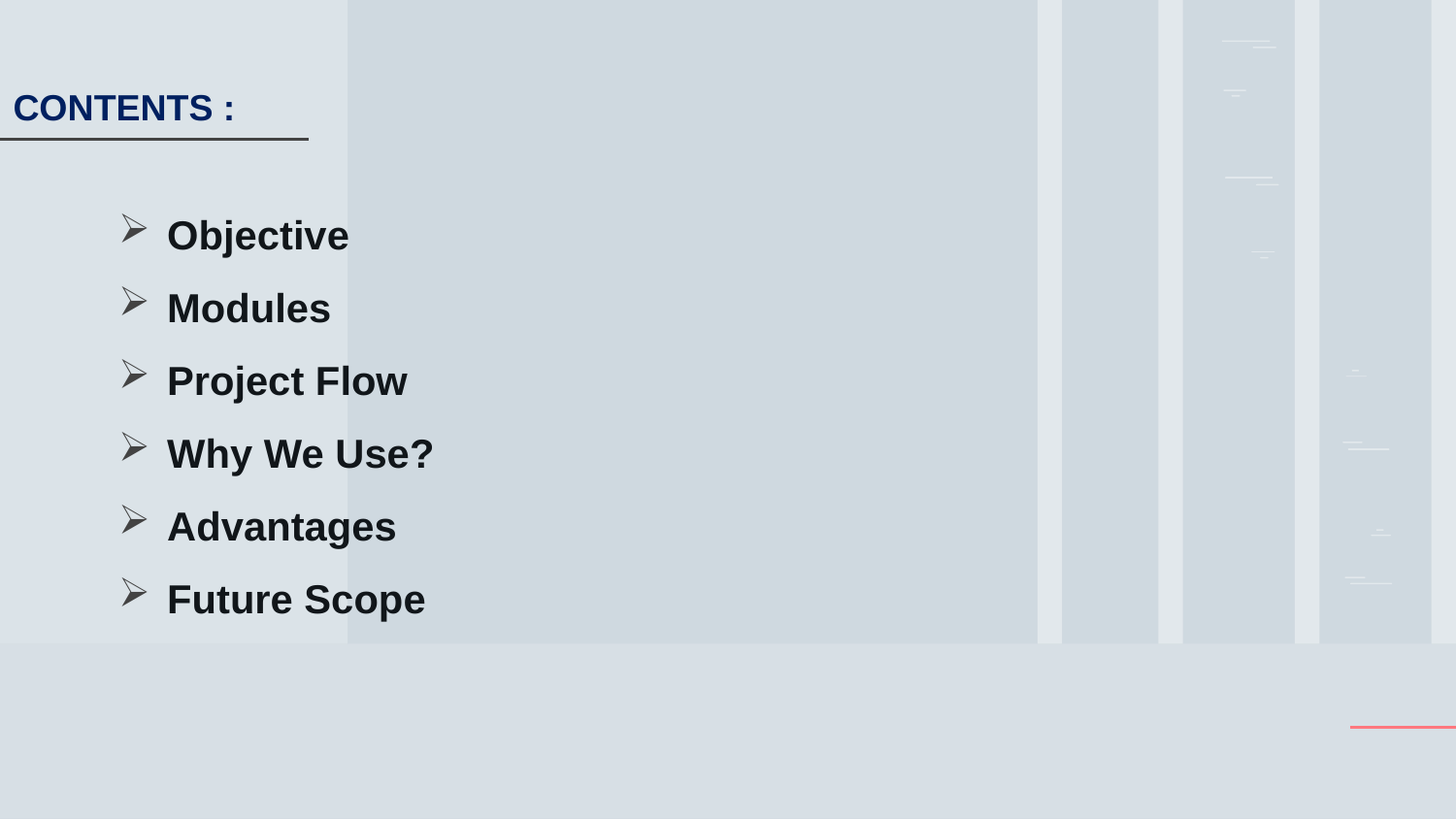

# CONTENTS :
Objective
Modules
Project Flow
Why We Use?
Advantages
Future Scope